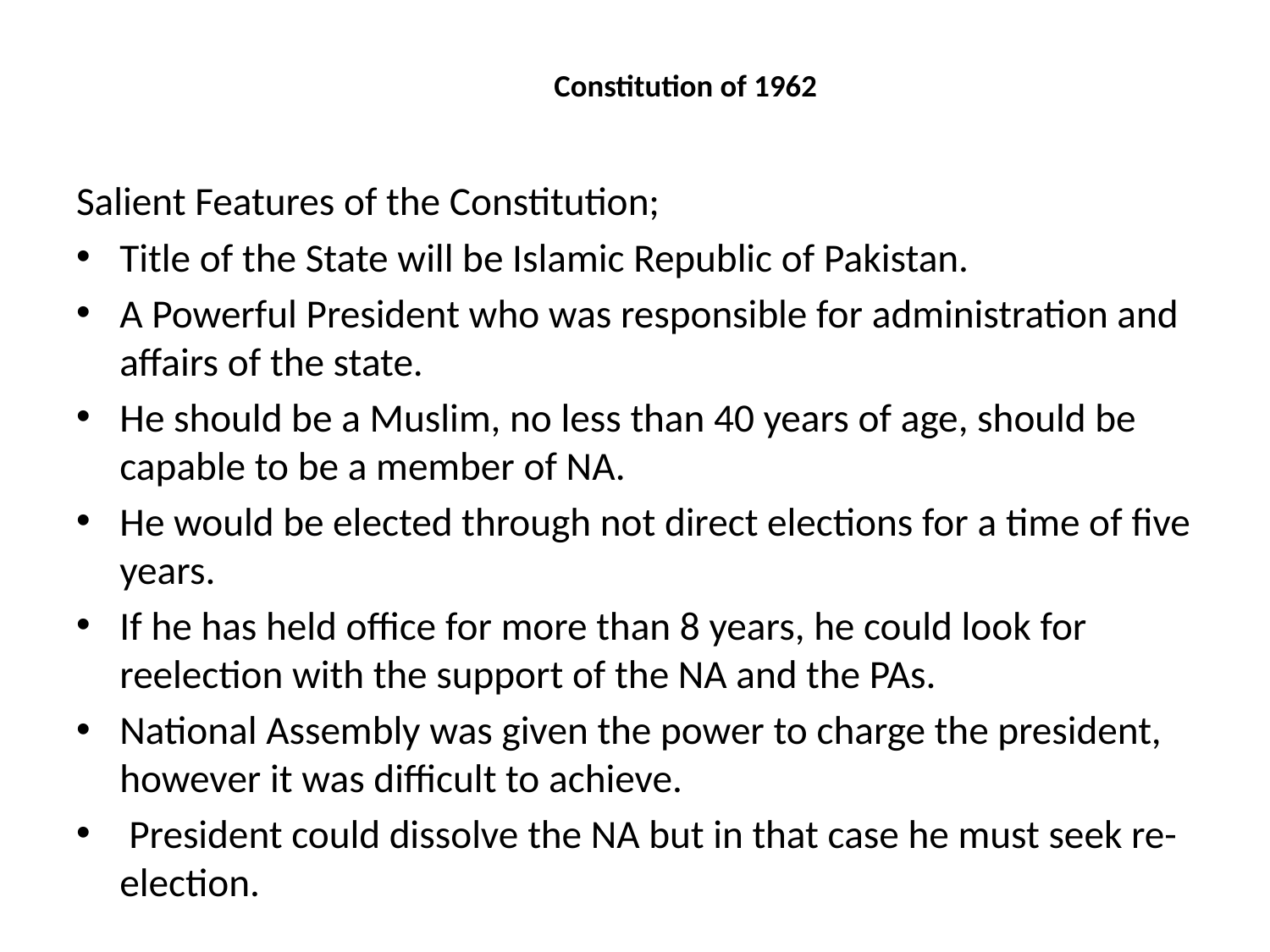

# Constitution of 1962
Salient Features of the Constitution;
Title of the State will be Islamic Republic of Pakistan.
A Powerful President who was responsible for administration and affairs of the state.
He should be a Muslim, no less than 40 years of age, should be capable to be a member of NA.
He would be elected through not direct elections for a time of five years.
If he has held office for more than 8 years, he could look for reelection with the support of the NA and the PAs.
National Assembly was given the power to charge the president, however it was difficult to achieve.
 President could dissolve the NA but in that case he must seek re-election.